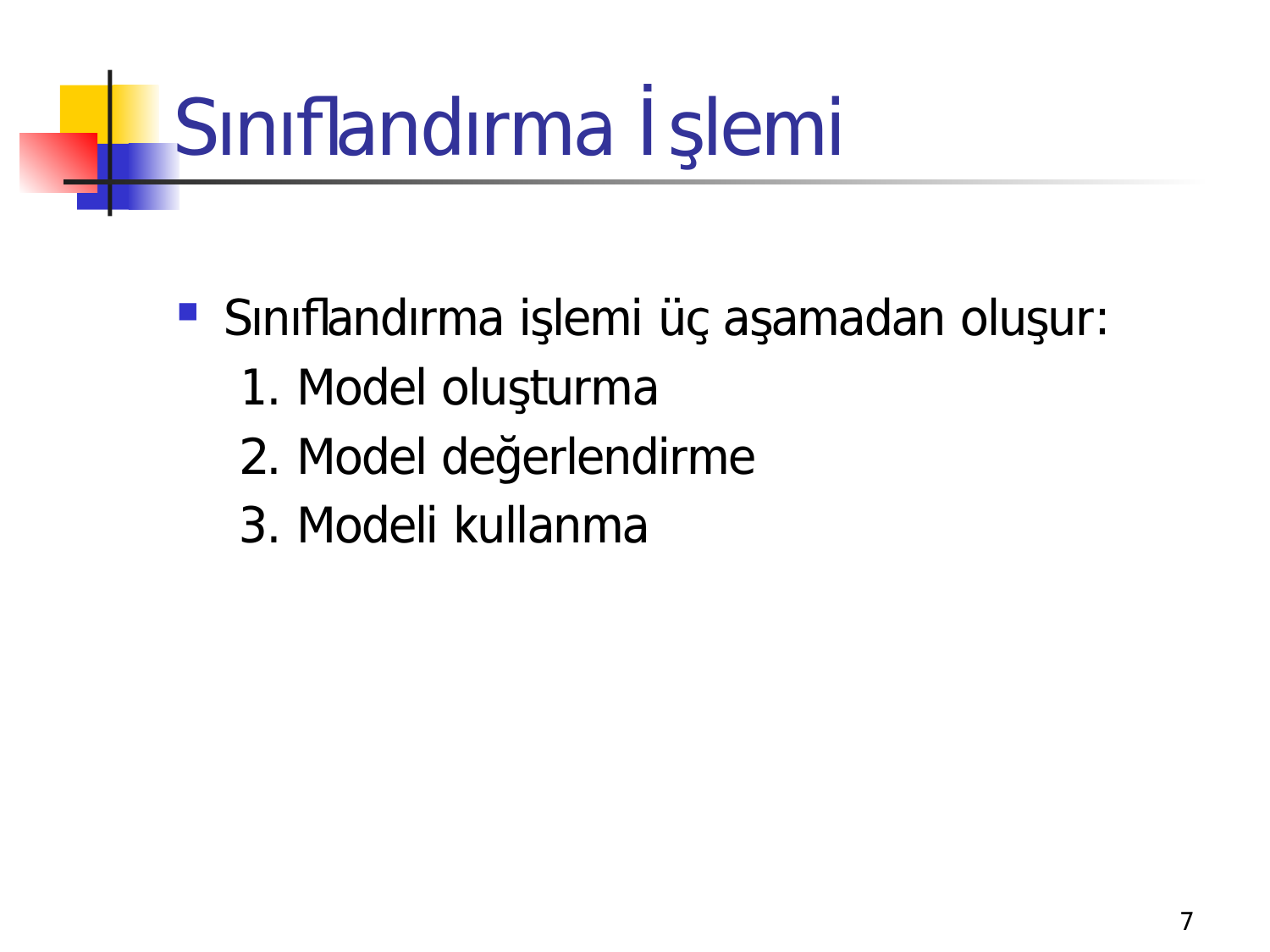

# Sınıflandırma İşlemi
Sınıflandırma işlemi üç aşamadan oluşur:
1. Model oluşturma
2. Model değerlendirme
3. Modeli kullanma
7